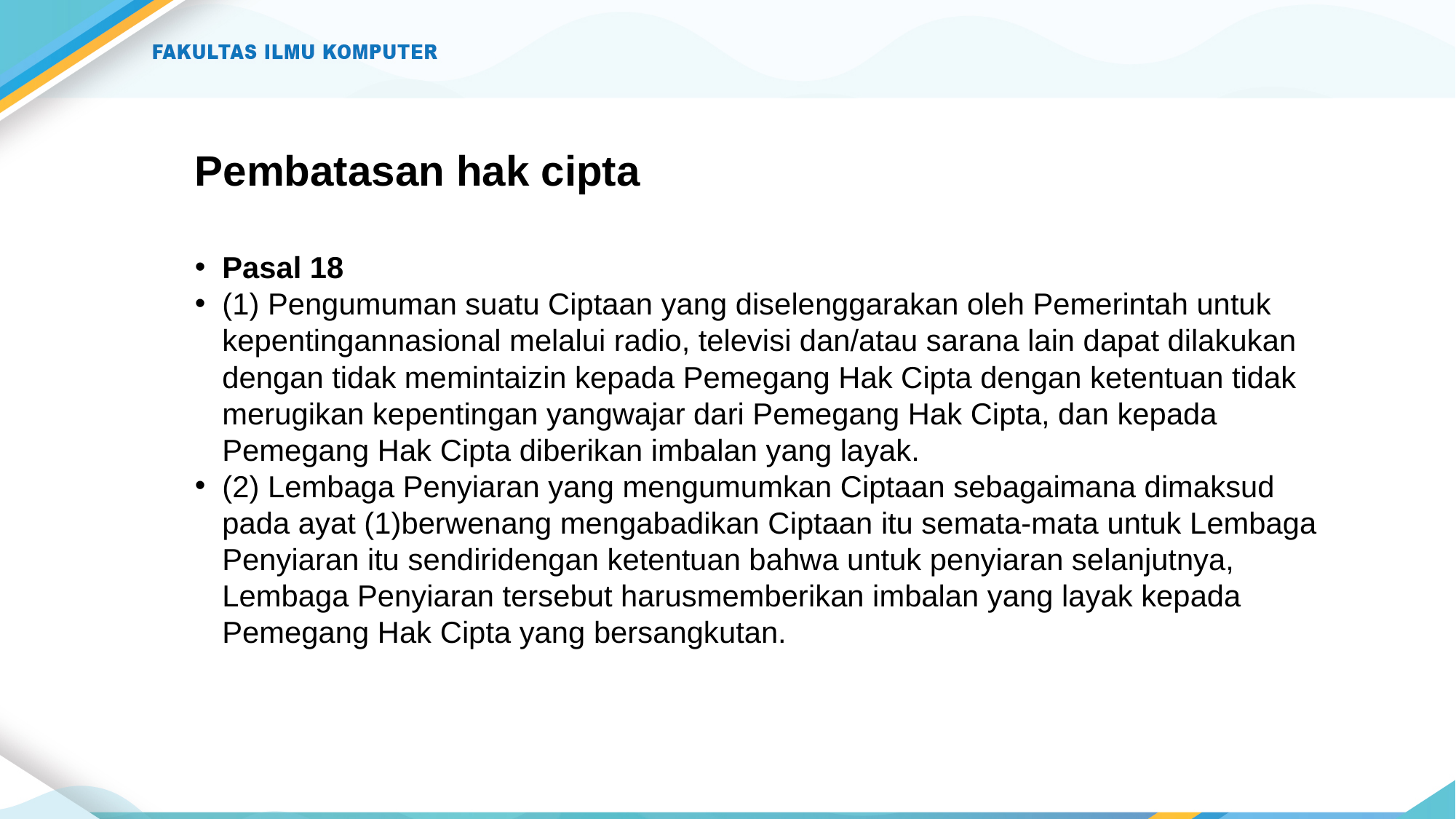

# Pembatasan hak cipta
Pasal 18
(1) Pengumuman suatu Ciptaan yang diselenggarakan oleh Pemerintah untuk kepentingannasional melalui radio, televisi dan/atau sarana lain dapat dilakukan dengan tidak memintaizin kepada Pemegang Hak Cipta dengan ketentuan tidak merugikan kepentingan yangwajar dari Pemegang Hak Cipta, dan kepada Pemegang Hak Cipta diberikan imbalan yang layak.
(2) Lembaga Penyiaran yang mengumumkan Ciptaan sebagaimana dimaksud pada ayat (1)berwenang mengabadikan Ciptaan itu semata-mata untuk Lembaga Penyiaran itu sendiridengan ketentuan bahwa untuk penyiaran selanjutnya, Lembaga Penyiaran tersebut harusmemberikan imbalan yang layak kepada Pemegang Hak Cipta yang bersangkutan.